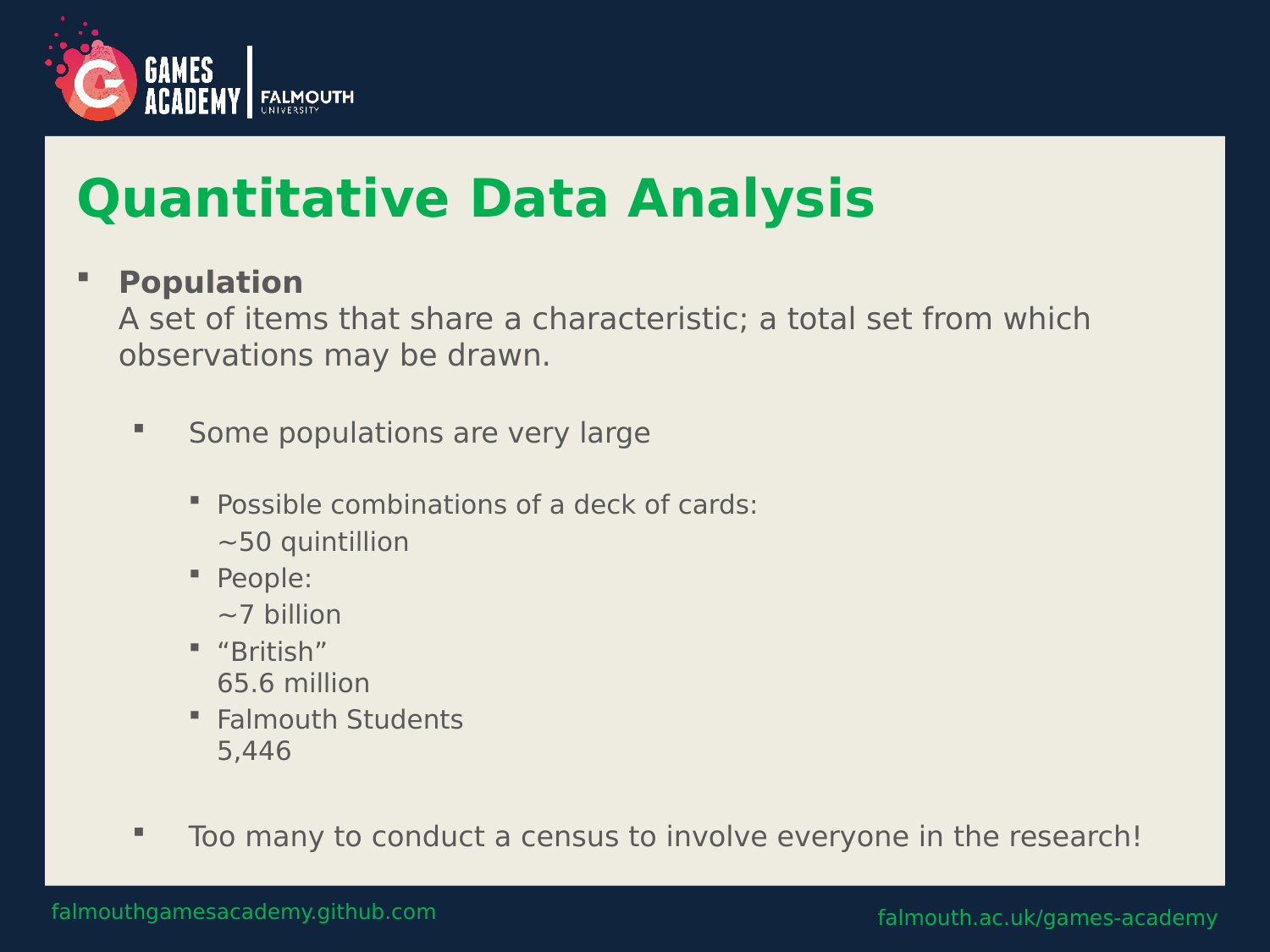

# Quantitative Data Analysis
Population
A set of items that share a characteristic; a total set from which observations may be drawn.
Some populations are very large
Possible combinations of a deck of cards:
	~50 quintillion
People:
	~7 billion
“British”
65.6 million
Falmouth Students
5,446

Too many to conduct a census to involve everyone in the research!